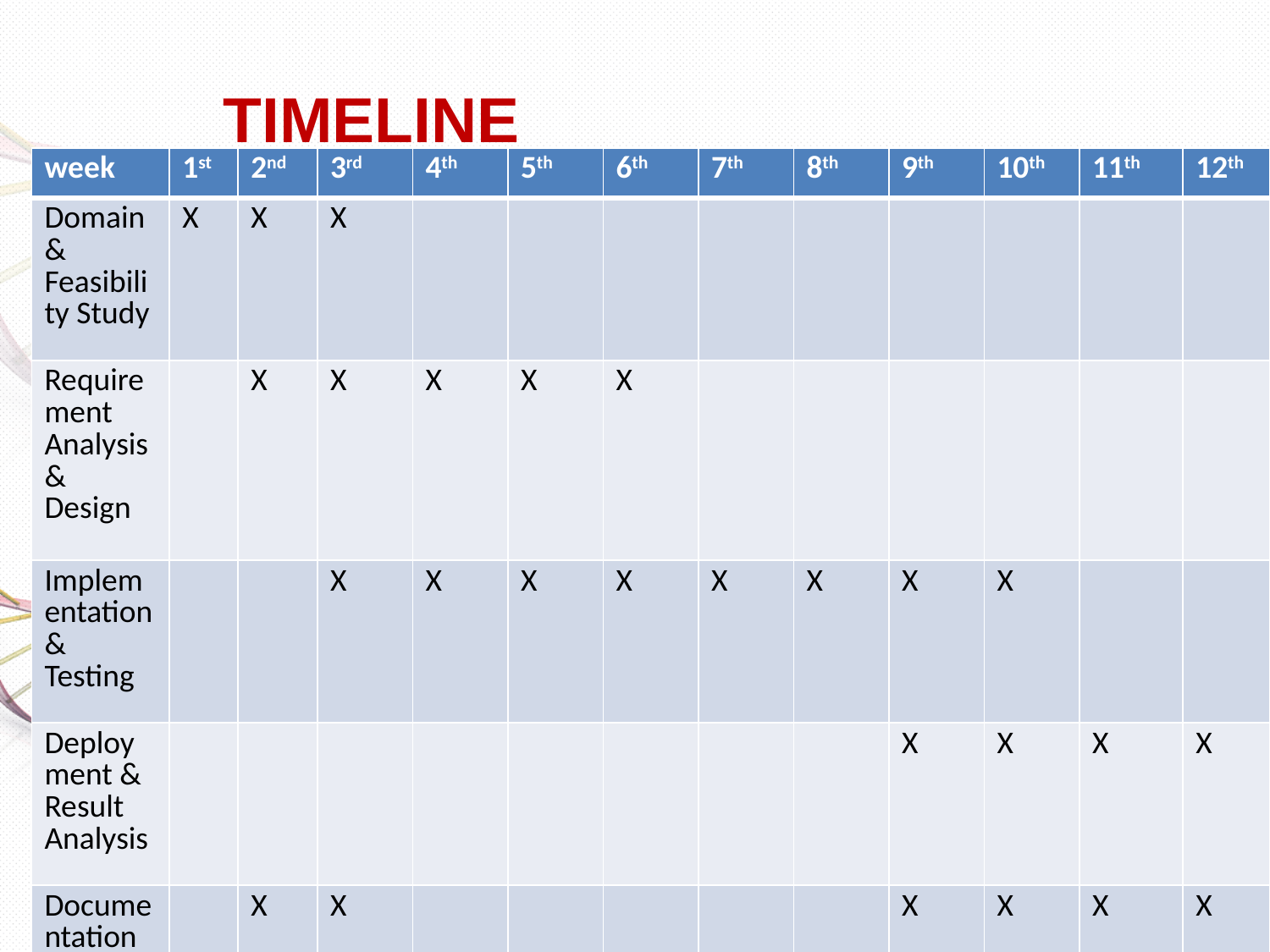

# TIMELINE
| week | 1st | 2nd | 3rd | 4th | 5th | 6th | 7th | 8th | 9th | 10th | 11th | 12th |
| --- | --- | --- | --- | --- | --- | --- | --- | --- | --- | --- | --- | --- |
| Domain & Feasibility Study | X | X | X |  |  |  |  |  |  |  |  |  |
| Requirement Analysis & Design |  | X | X | X | X | X |  |  |  |  |  |  |
| Implementation & Testing |  |  | X | X | X | X | X | X | X | X |  |  |
| Deployment & Result Analysis |  |  |  |  |  |  |  |  | X | X | X | X |
| Documentation |  | X | X |  |  |  |  |  | X | X | X | X |